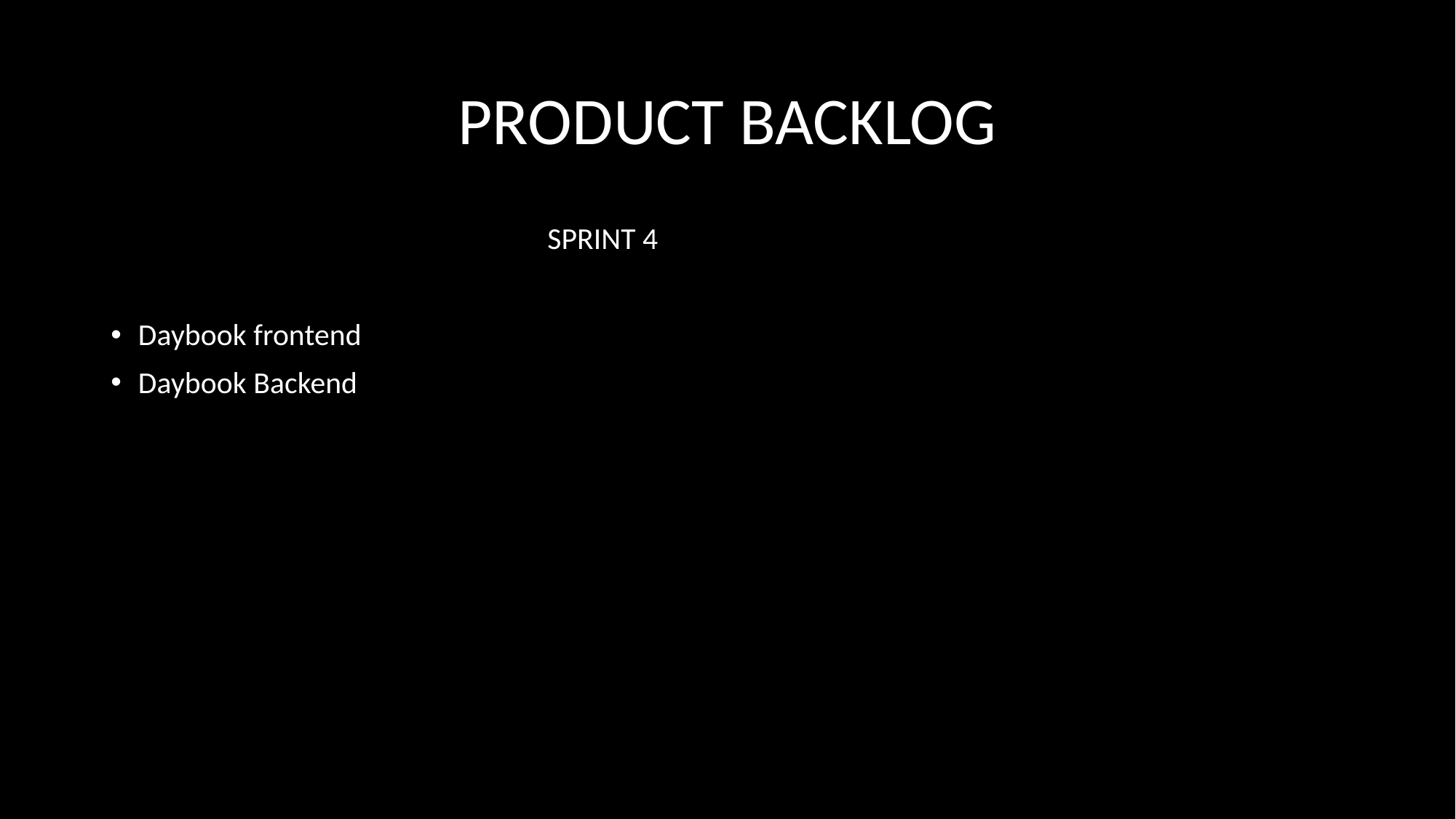

# PRODUCT BACKLOG
				SPRINT 4

Daybook frontend
Daybook Backend